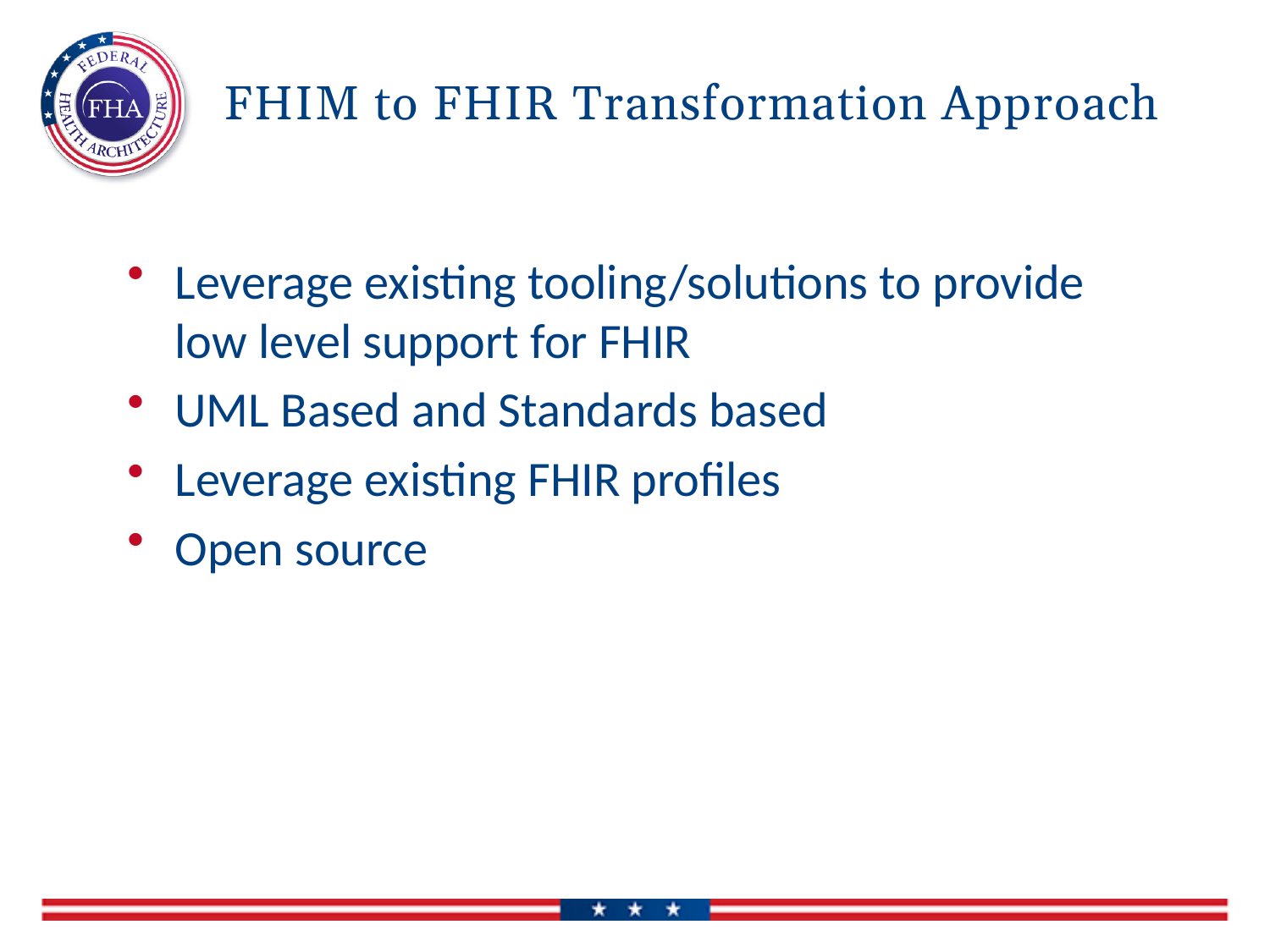

# FHIM to FHIR Transformation Approach
Leverage existing tooling/solutions to provide low level support for FHIR
UML Based and Standards based
Leverage existing FHIR profiles
Open source